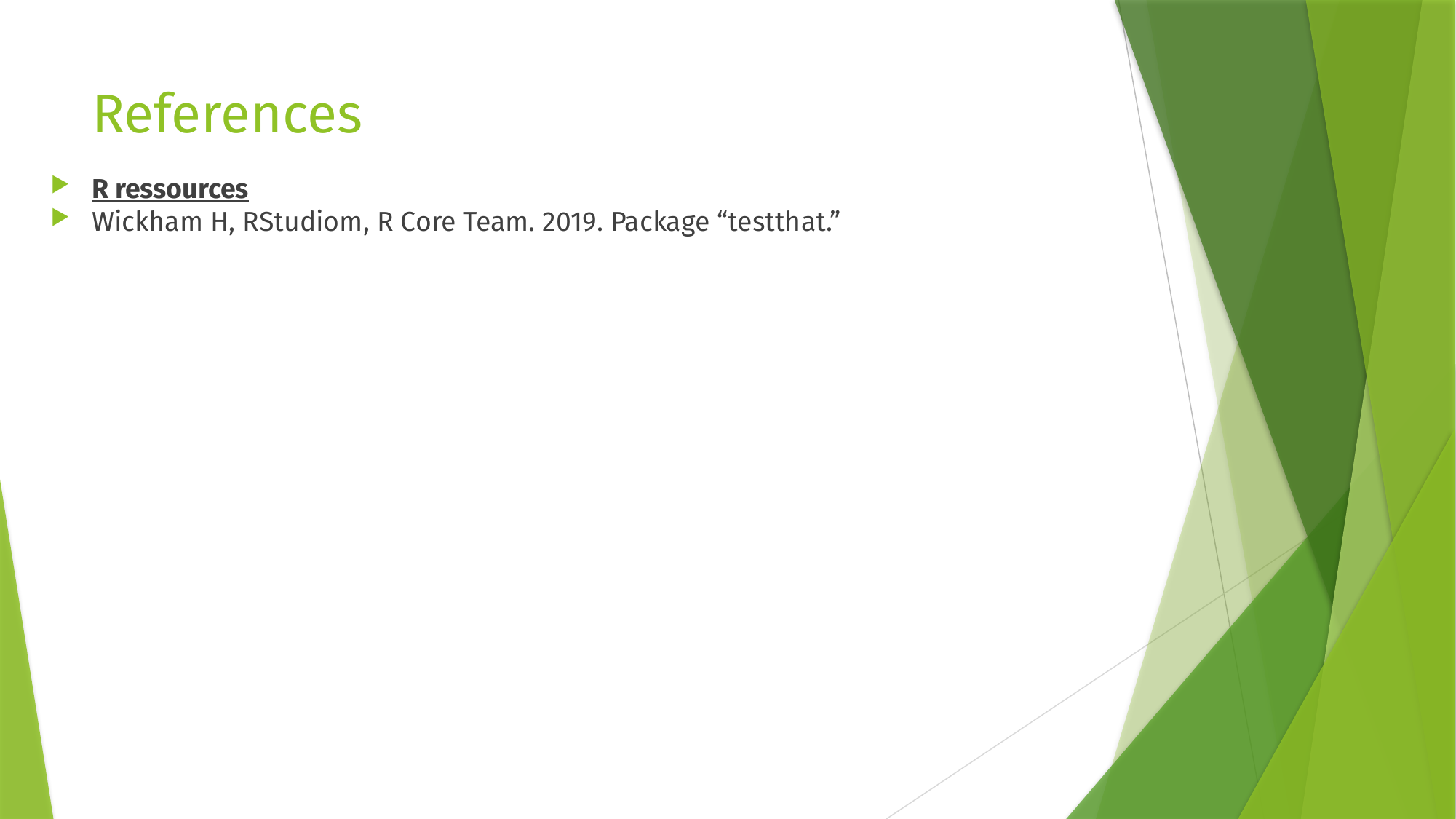

# References
R ressources
Wickham H, RStudiom, R Core Team. 2019. Package “testthat.”